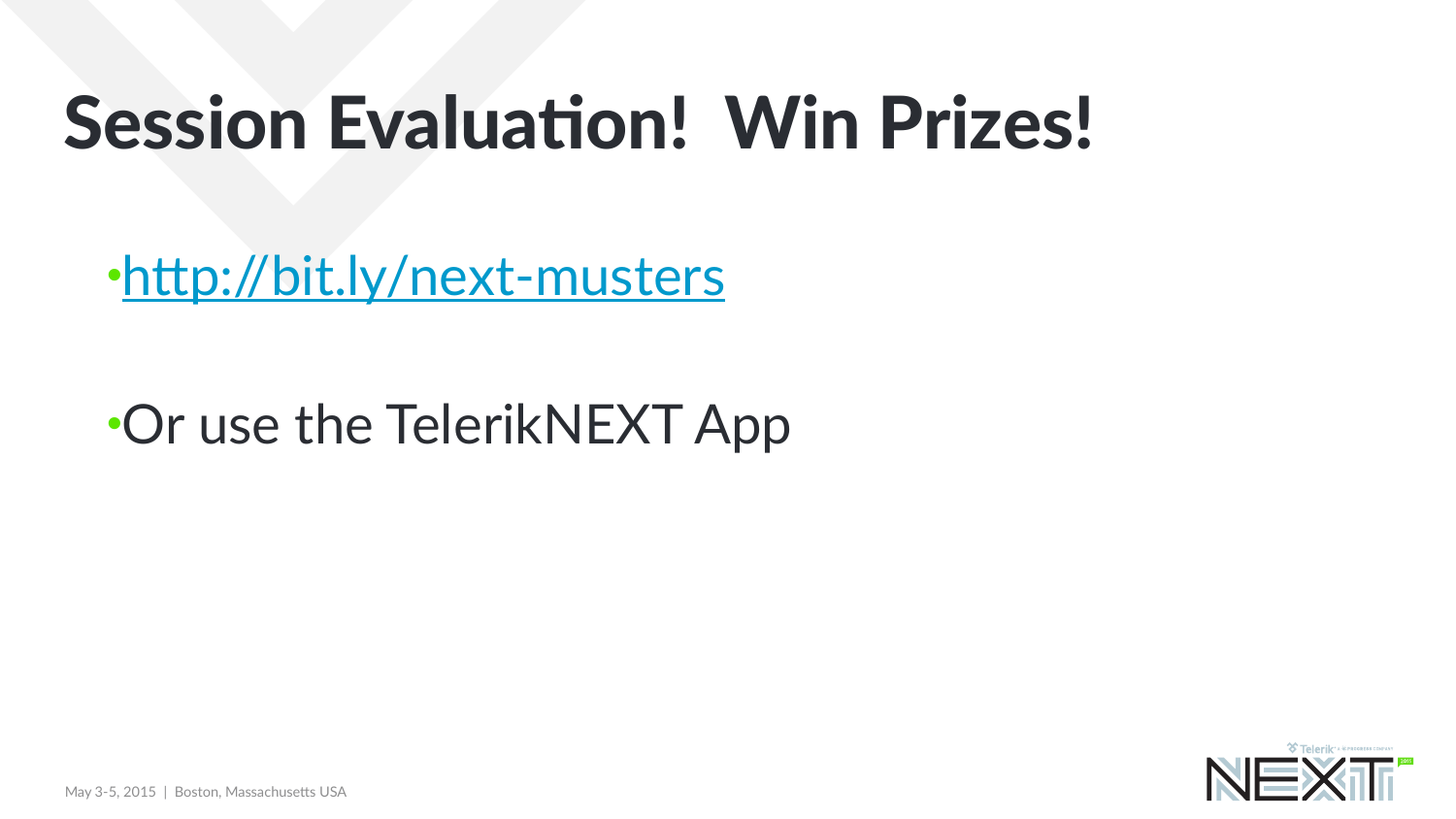

# Session Evaluation!  Win Prizes!
http://bit.ly/next-musters

Or use the TelerikNEXT App